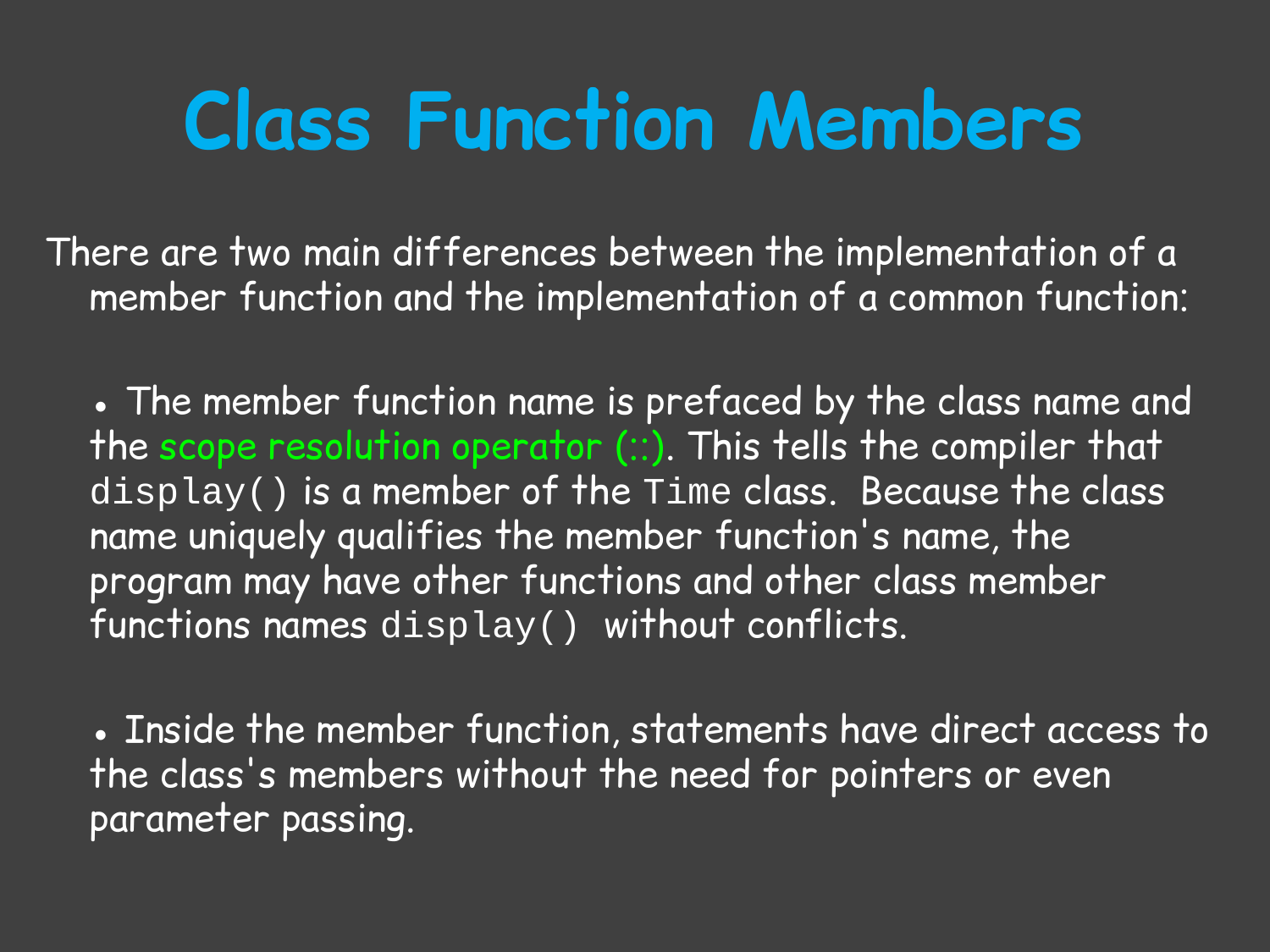

# Class Function Members
There are two main differences between the implementation of a member function and the implementation of a common function:

	● The member function name is prefaced by the class name and the scope resolution operator (::). This tells the compiler that display() is a member of the Time class.  Because the class name uniquely qualifies the member function's name, the program may have other functions and other class member functions names display() without conflicts.

	● Inside the member function, statements have direct access to the class's members without the need for pointers or even parameter passing.